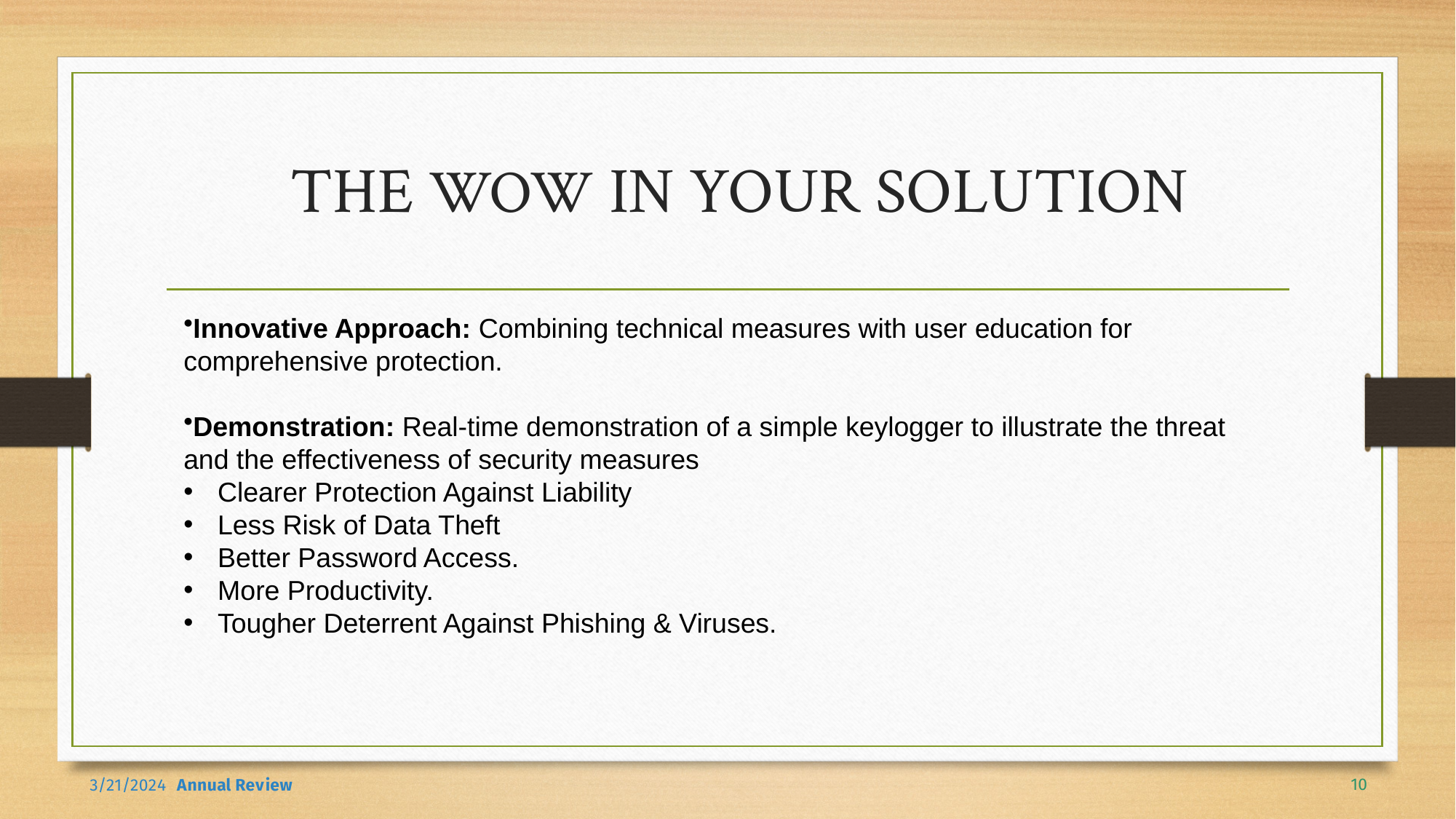

# THE WOW IN YOUR SOLUTION
Innovative Approach: Combining technical measures with user education for comprehensive protection.

Demonstration: Real-time demonstration of a simple keylogger to illustrate the threat and the effectiveness of security measures
Clearer Protection Against Liability
Less Risk of Data Theft
Better Password Access.
More Productivity.
Tougher Deterrent Against Phishing & Viruses.

10
3/21/2024  Annual Review